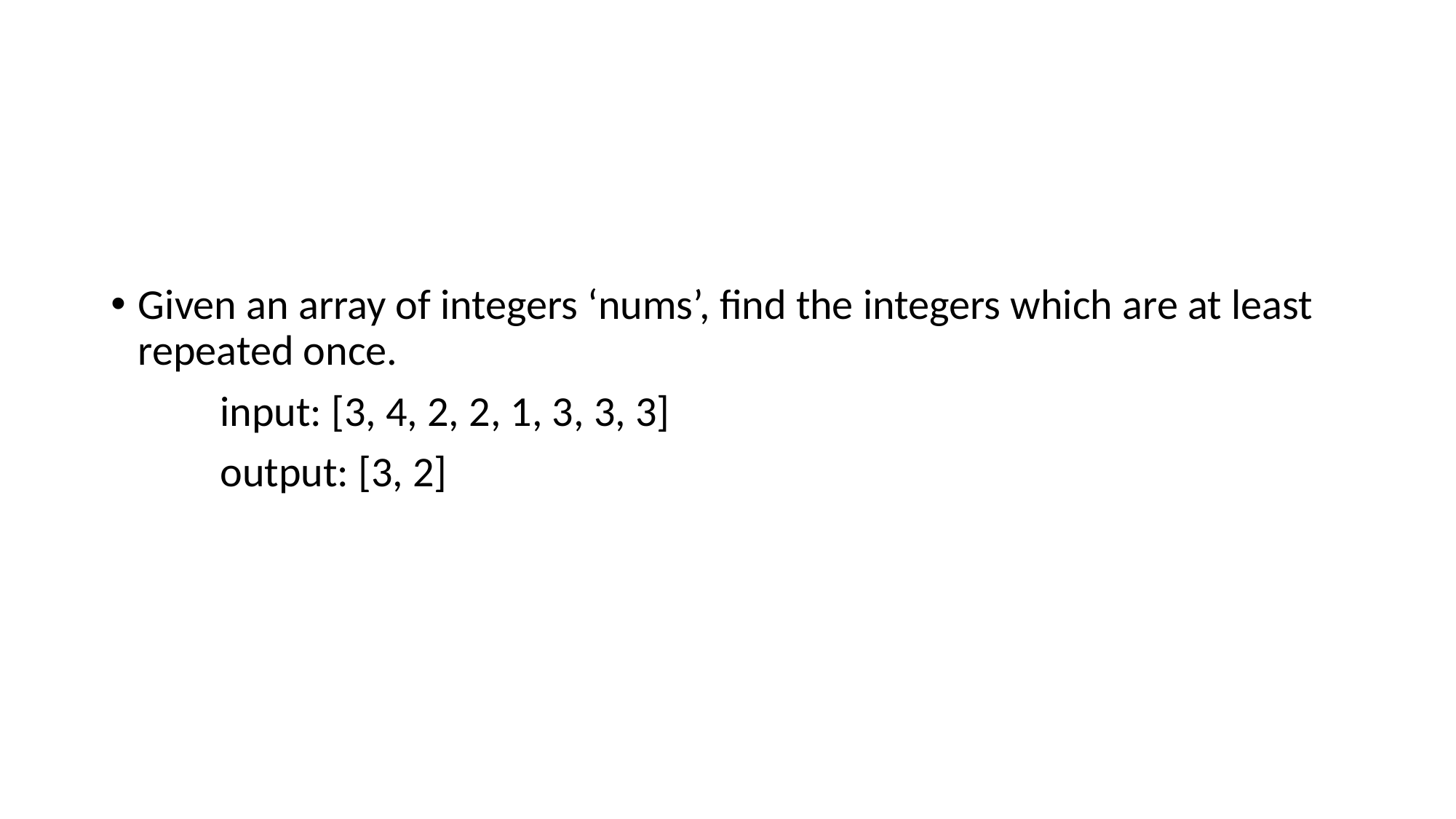

#
Given an array of integers ‘nums’, find the integers which are at least repeated once.
	input: [3, 4, 2, 2, 1, 3, 3, 3]
	output: [3, 2]